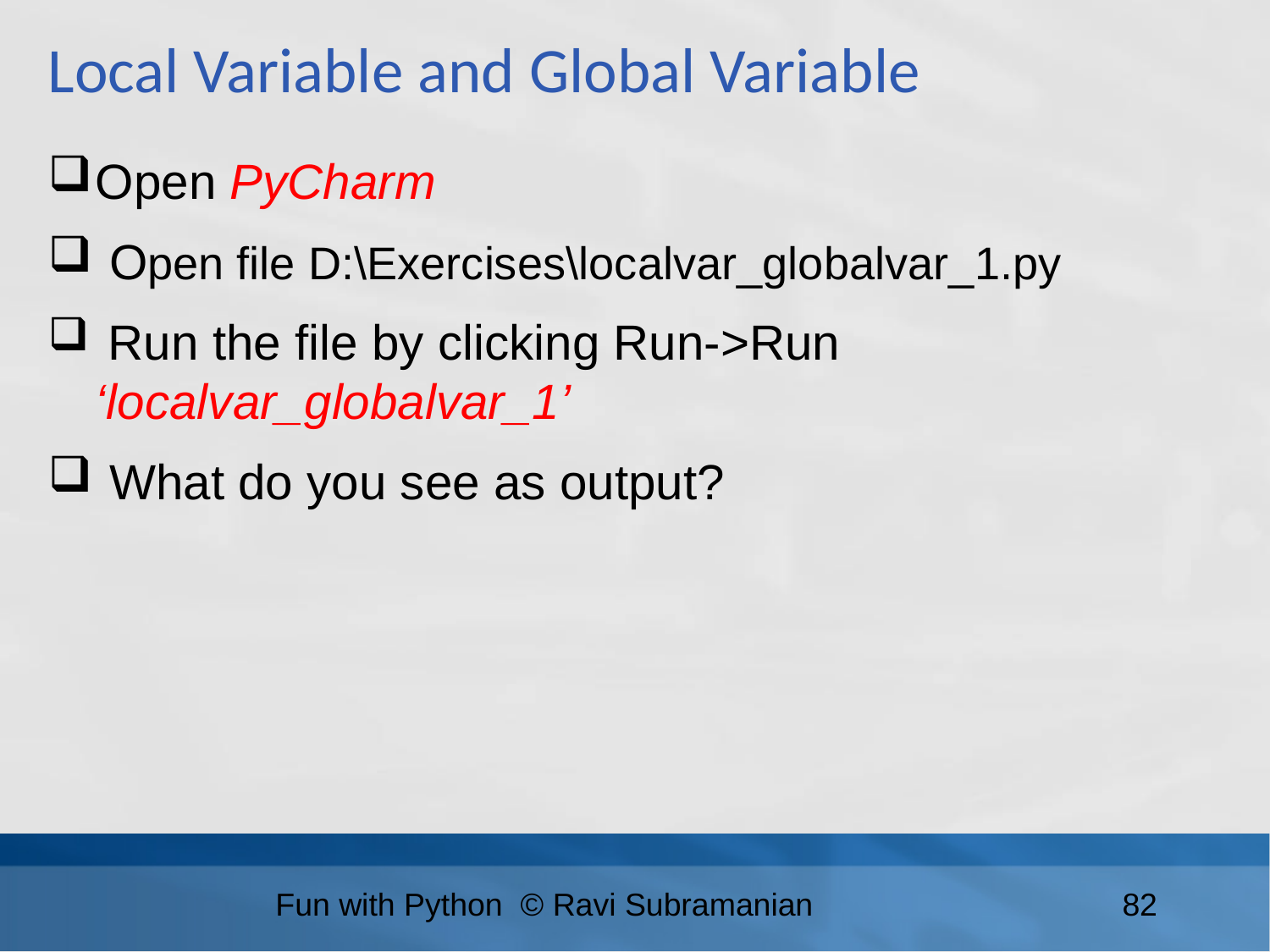

Local Variable and Global Variable
Open PyCharm
 Open file D:\Exercises\localvar_globalvar_1.py
 Run the file by clicking Run->Run  ‘localvar_globalvar_1’
 What do you see as output?